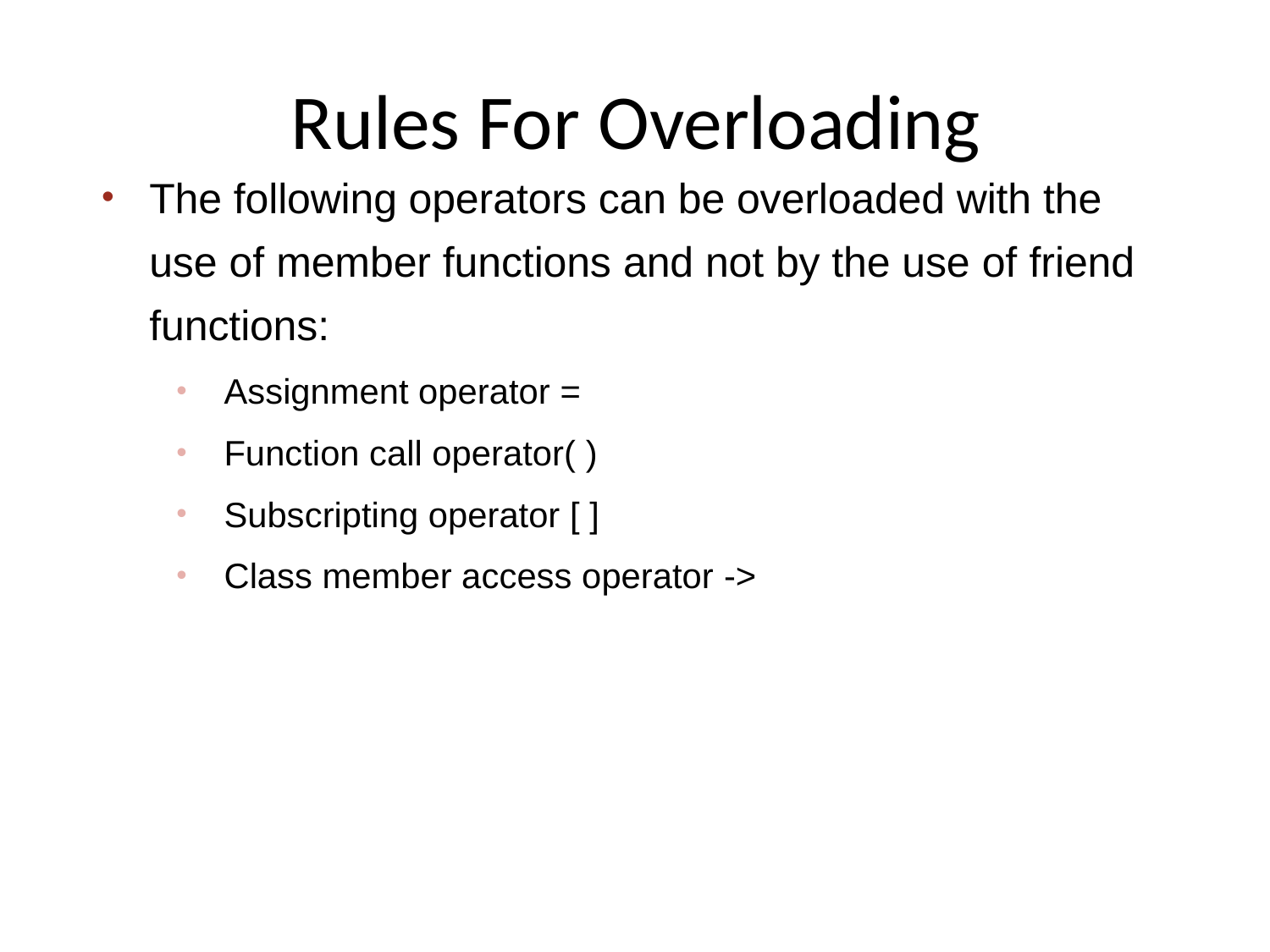

# Rules For Overloading
The following operators can be overloaded with the  use of member functions and not by the use of friend  functions:
Assignment operator =
Function call operator( )
Subscripting operator [ ]
Class member access operator ->
28